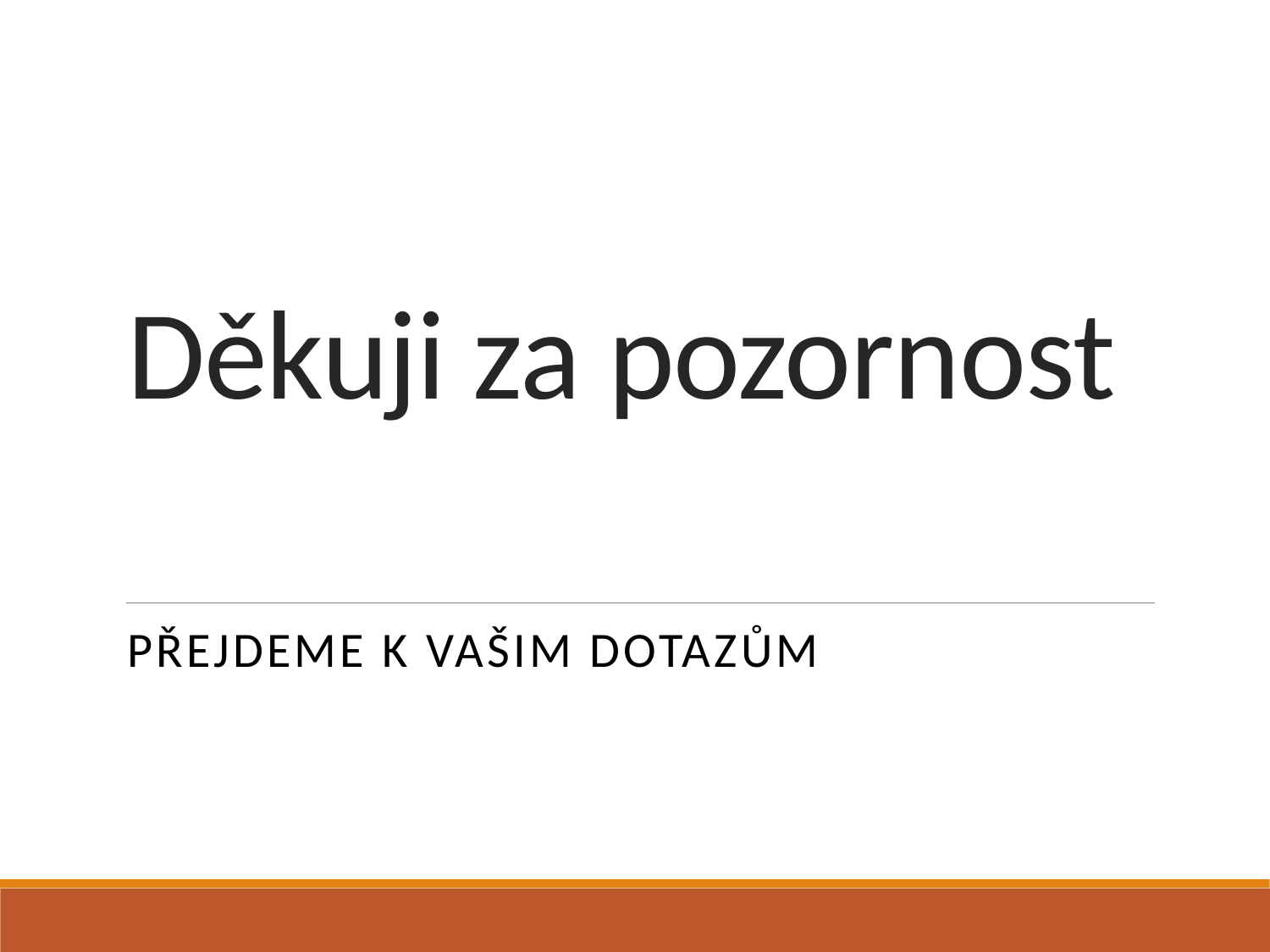

# Děkuji za pozornost
Přejdeme k vašim dotazům